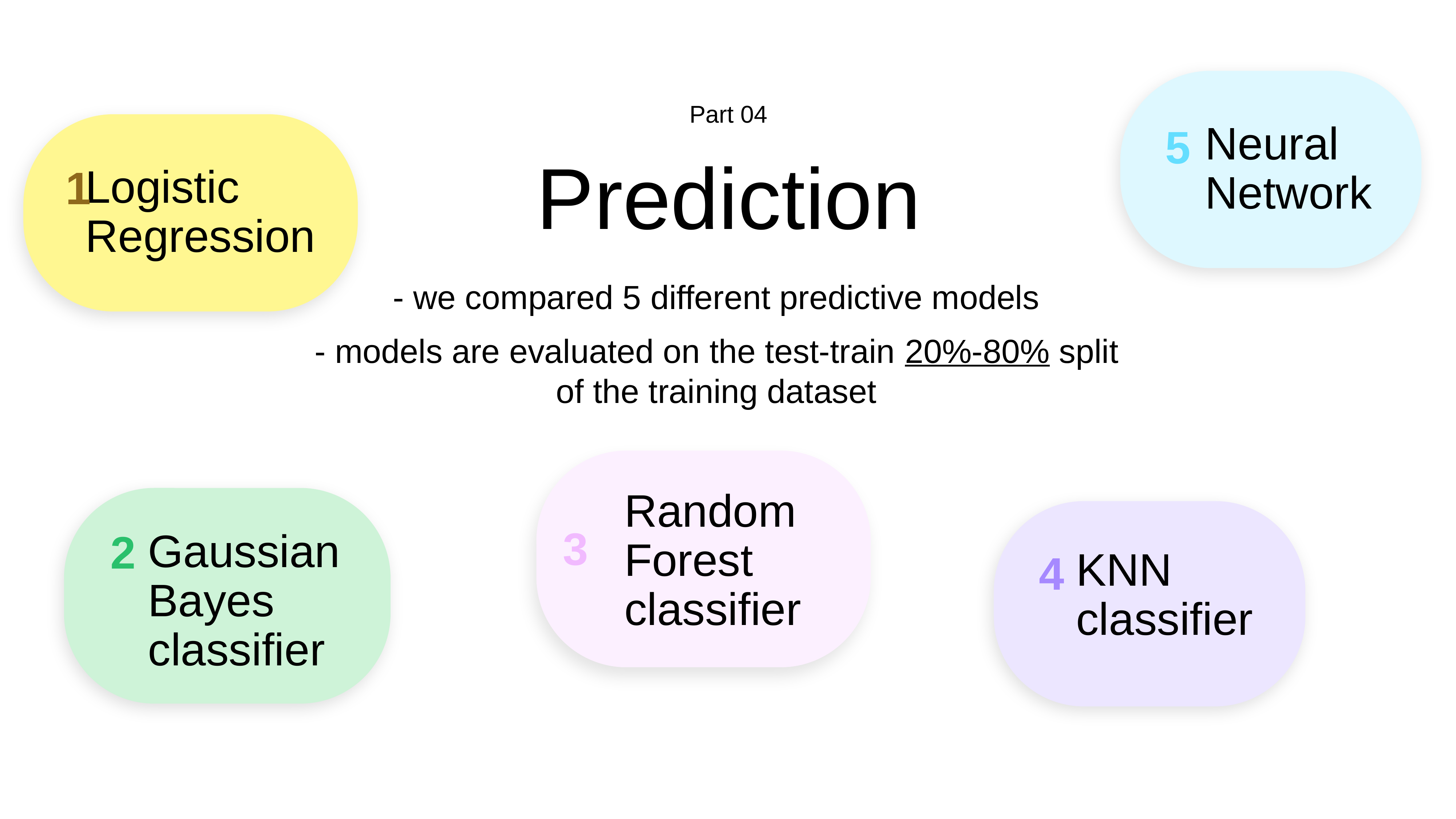

- we compared 5 different predictive models
 - models are evaluated on the test-train 20%-80% split
of the training dataset
Part 04
# Prediction
Neural
Network
5

1
Logistic
Regression

Random
Forest
classifier

3
2
Gaussian
Bayes
classifier
KNN
classifier
4